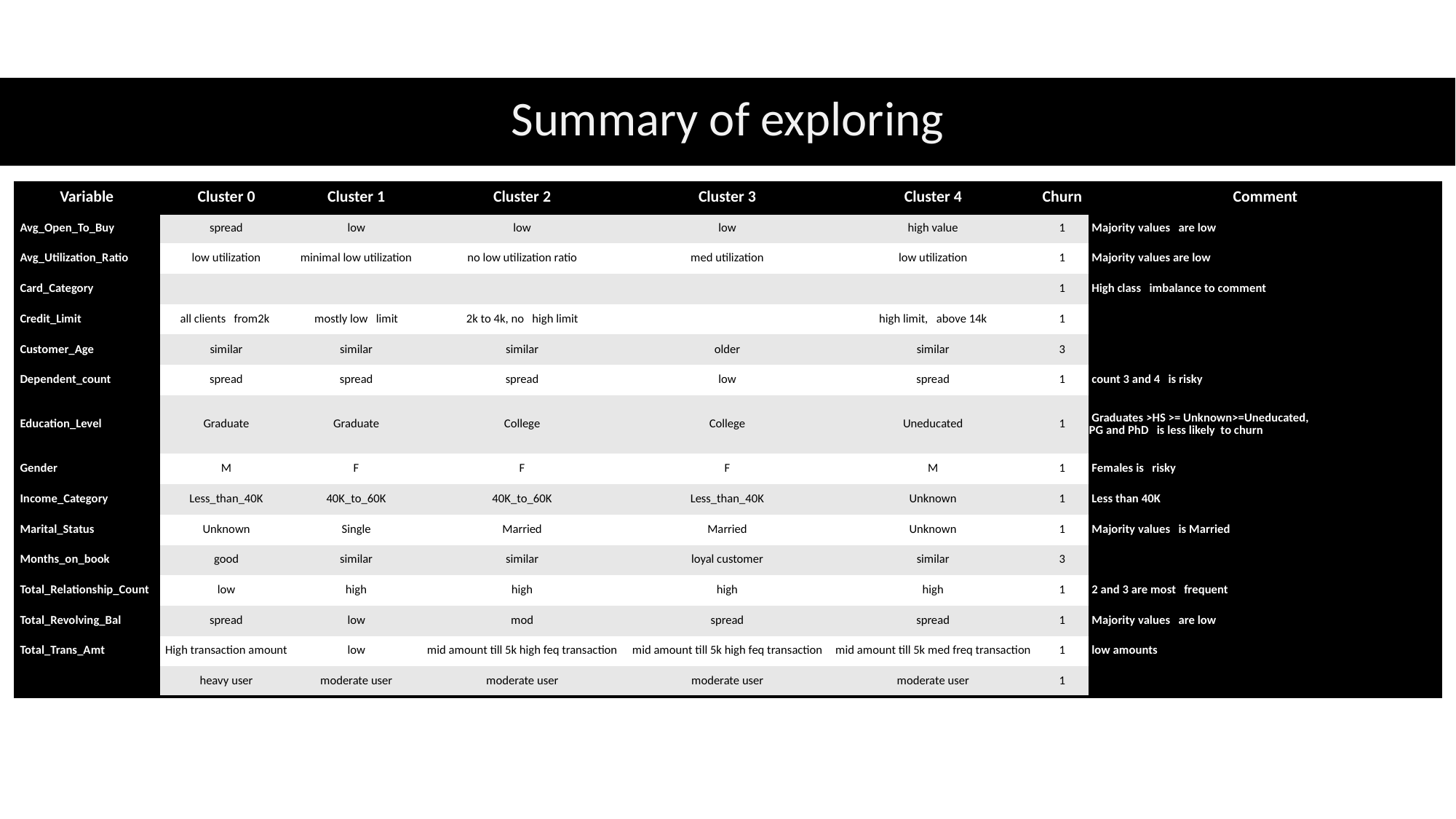

# Summary of exploring

| Variable | Cluster 0 | Cluster 1 | Cluster 2 | Cluster 3 | Cluster 4 | Churn | Comment |
| --- | --- | --- | --- | --- | --- | --- | --- |
| Avg\_Open\_To\_Buy | spread | low | low | low | high value | 1 | Majority values   are low |
| Avg\_Utilization\_Ratio | low utilization | minimal low utilization | no low utilization ratio | med utilization | low utilization | 1 | Majority values are low |
| Card\_Category |  |  |  |  |  | 1 | High class   imbalance to comment |
| Credit\_Limit | all clients   from2k | mostly low   limit | 2k to 4k, no   high limit |  | high limit,   above 14k | 1 |  |
| Customer\_Age | similar | similar | similar | older | similar | 3 |  |
| Dependent\_count | spread | spread | spread | low | spread | 1 | count 3 and 4   is risky |
| Education\_Level | Graduate | Graduate | College | College | Uneducated | 1 | Graduates >HS >= Unknown>=Uneducated,  PG and PhD   is less likely  to churn |
| Gender | M | F | F | F | M | 1 | Females is   risky |
| Income\_Category | Less\_than\_40K | 40K\_to\_60K | 40K\_to\_60K | Less\_than\_40K | Unknown | 1 | Less than 40K |
| Marital\_Status | Unknown | Single | Married | Married | Unknown | 1 | Majority values   is Married |
| Months\_on\_book | good | similar | similar | loyal customer | similar | 3 |  |
| Total\_Relationship\_Count | low | high | high | high | high | 1 | 2 and 3 are most   frequent |
| Total\_Revolving\_Bal | spread | low | mod | spread | spread | 1 | Majority values   are low |
| Total\_Trans\_Amt | High transaction amount | low | mid amount till 5k high feq transaction | mid amount till 5k high feq transaction | mid amount till 5k med freq transaction | 1 | low amounts |
| Total\_Trans\_Ct | heavy user | moderate user | moderate user | moderate user | moderate user | 1 | Majority values   are between 30 to 50 |